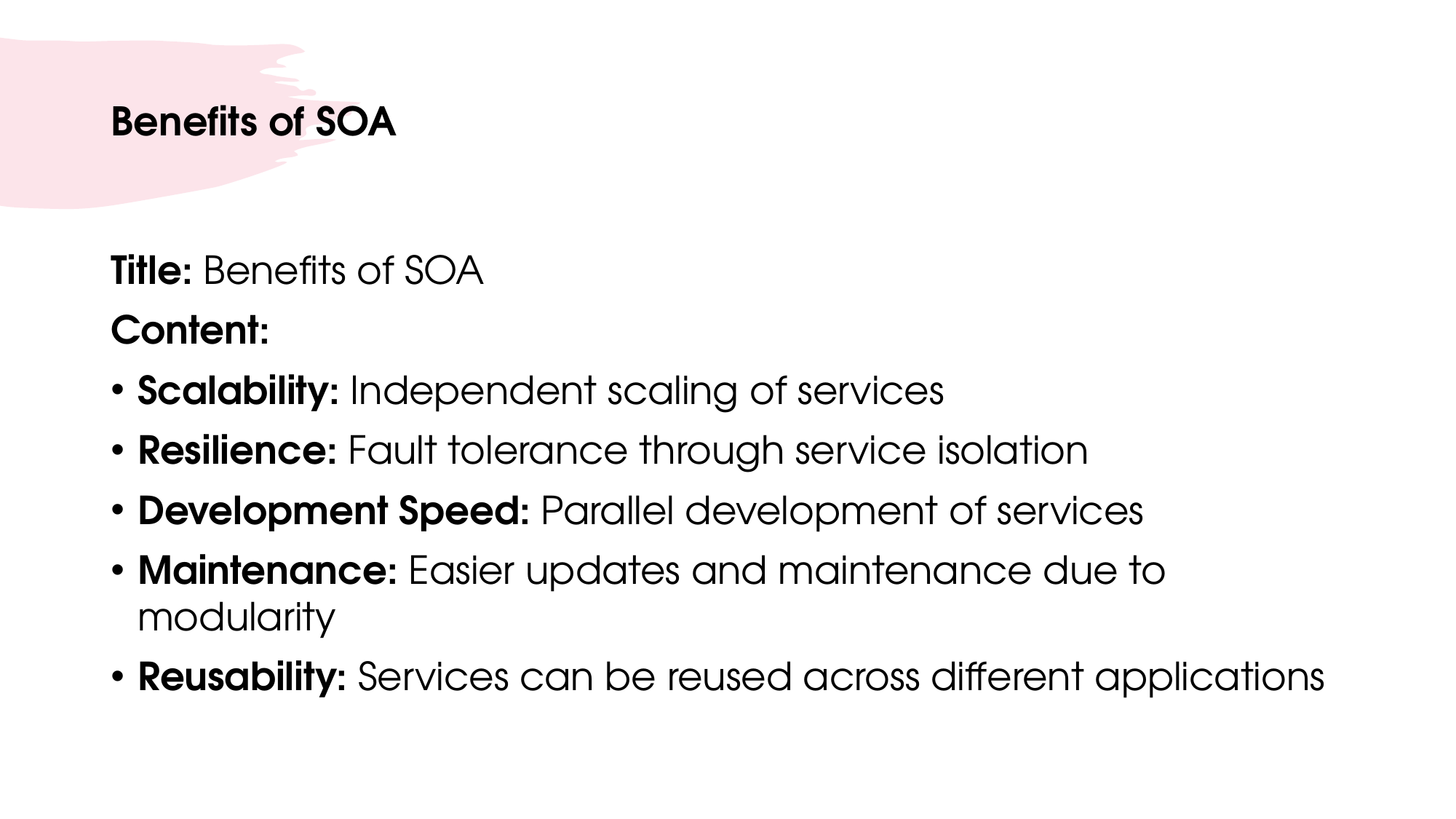

# Benefits of SOA
Title: Benefits of SOA
Content:
Scalability: Independent scaling of services
Resilience: Fault tolerance through service isolation
Development Speed: Parallel development of services
Maintenance: Easier updates and maintenance due to modularity
Reusability: Services can be reused across different applications